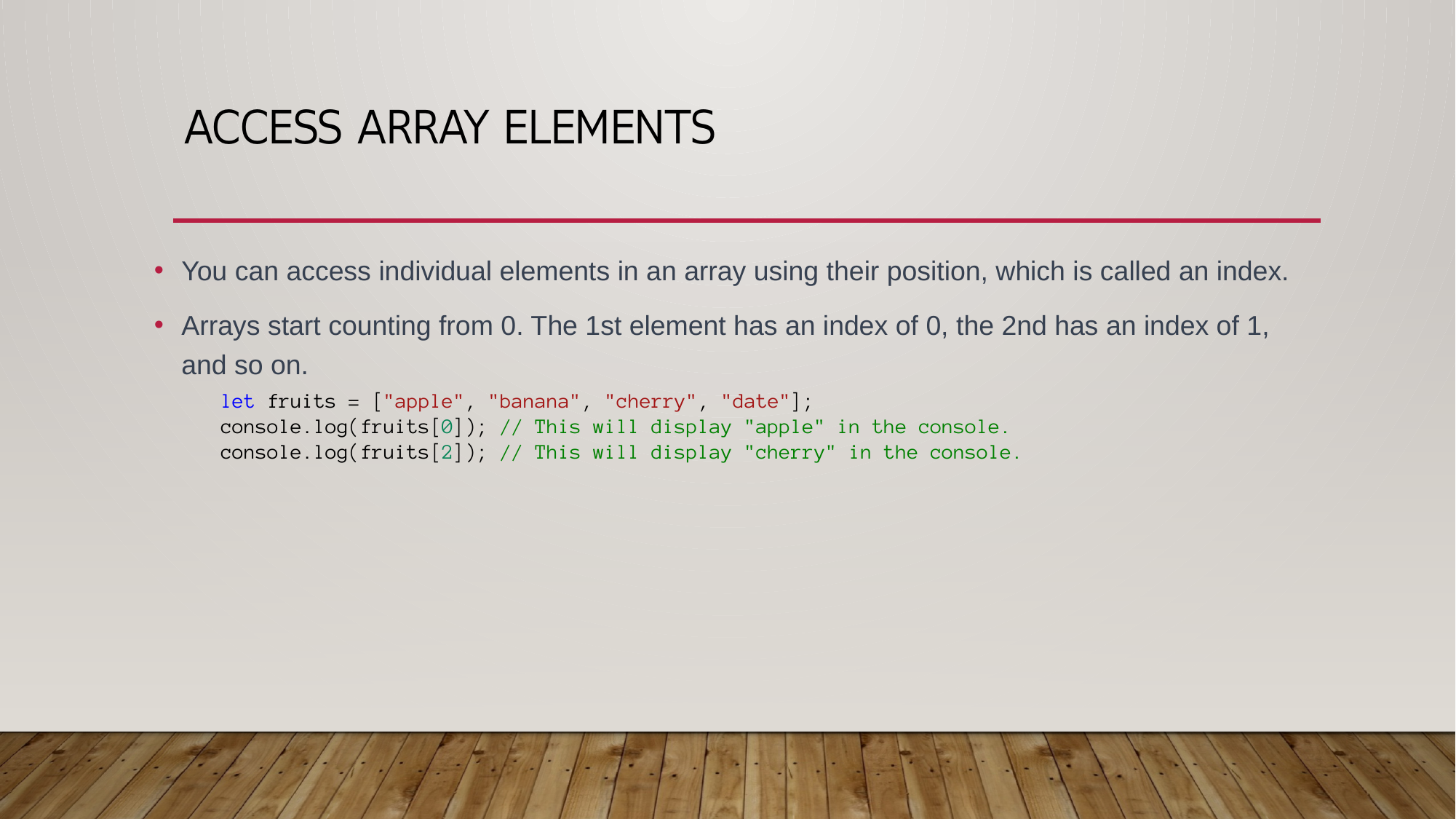

# Access array elements
You can access individual elements in an array using their position, which is called an index.
Arrays start counting from 0. The 1st element has an index of 0, the 2nd has an index of 1, and so on.
let fruits = ["apple", "banana", "cherry", "date"];
console.log(fruits[0]); // This will display "apple" in the console.
console.log(fruits[2]); // This will display "cherry" in the console.